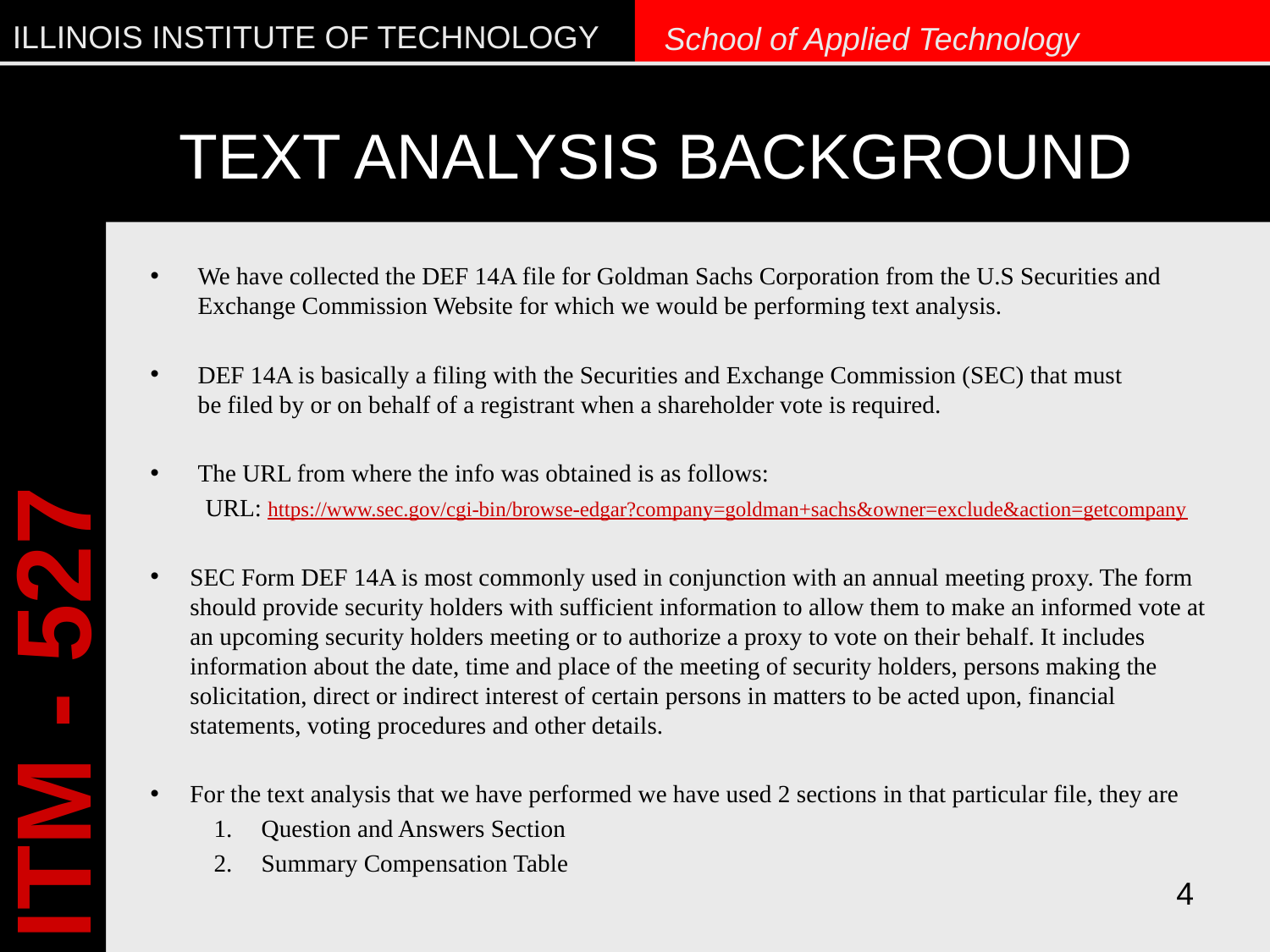

# TEXT ANALYSIS BACKGROUND
We have collected the DEF 14A file for Goldman Sachs Corporation from the U.S Securities and Exchange Commission Website for which we would be performing text analysis.

DEF 14A is basically a filing with the Securities and Exchange Commission (SEC) that must be filed by or on behalf of a registrant when a shareholder vote is required.

The URL from where the info was obtained is as follows:
         URL: https://www.sec.gov/cgi-bin/browse-edgar?company=goldman+sachs&owner=exclude&action=getcompany

SEC Form DEF 14A is most commonly used in conjunction with an annual meeting proxy. The form should provide security holders with sufficient information to allow them to make an informed vote at an upcoming security holders meeting or to authorize a proxy to vote on their behalf. It includes information about the date, time and place of the meeting of security holders, persons making the solicitation, direct or indirect interest of certain persons in matters to be acted upon, financial statements, voting procedures and other details.

For the text analysis that we have performed we have used 2 sections in that particular file, they are
Question and Answers Section
Summary Compensation Table
4